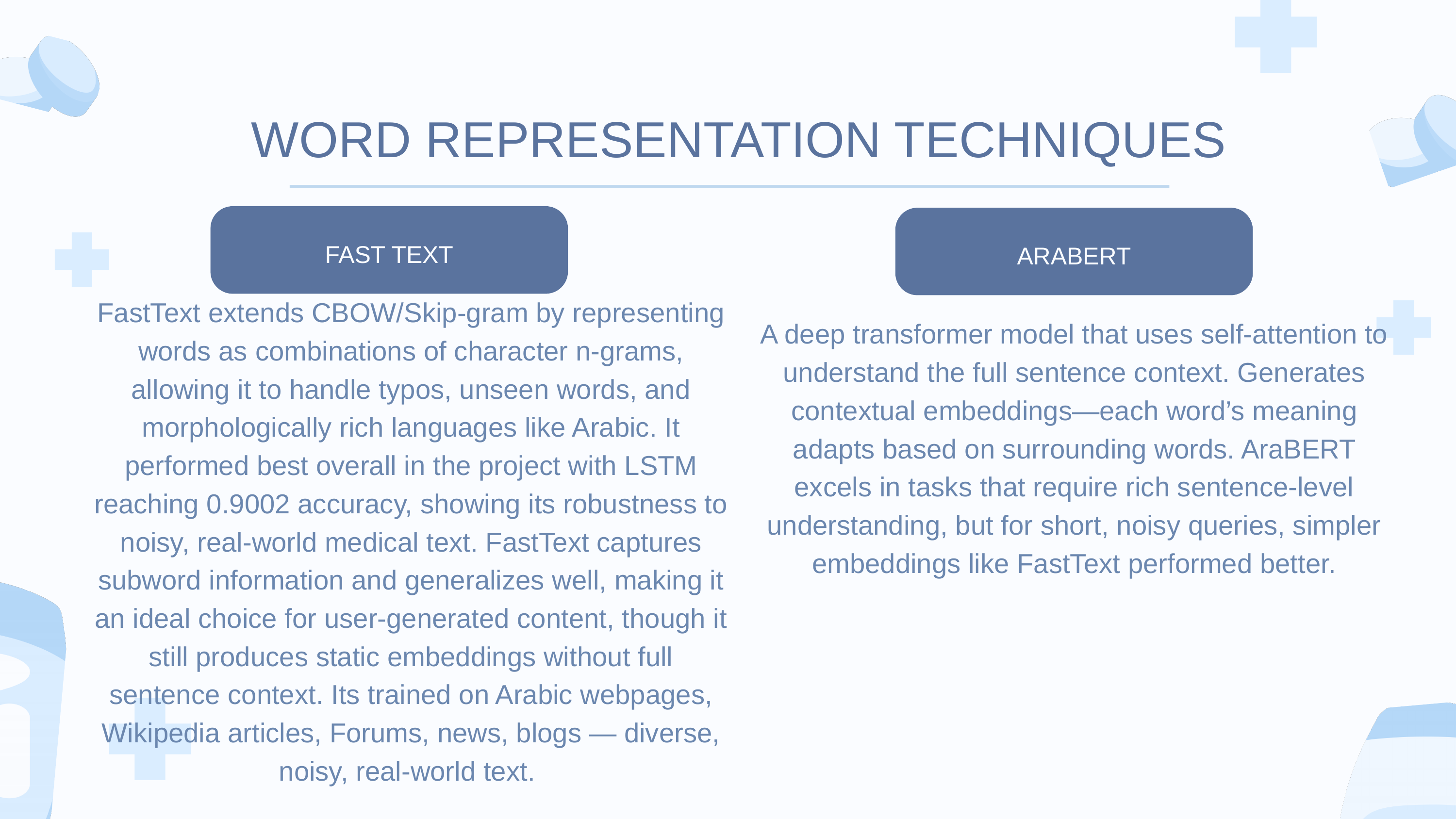

WORD REPRESENTATION TECHNIQUES

FAST TEXT

ARABERT

FastText extends CBOW/Skip-gram by representing words as combinations of character n-grams, allowing it to handle typos, unseen words, and morphologically rich languages like Arabic. It performed best overall in the project with LSTM reaching 0.9002 accuracy, showing its robustness to noisy, real-world medical text. FastText captures subword information and generalizes well, making it an ideal choice for user-generated content, though it still produces static embeddings without full sentence context. Its trained on Arabic webpages, Wikipedia articles, Forums, news, blogs — diverse, noisy, real-world text.

A deep transformer model that uses self-attention to understand the full sentence context. Generates contextual embeddings—each word’s meaning adapts based on surrounding words. AraBERT excels in tasks that require rich sentence-level understanding, but for short, noisy queries, simpler embeddings like FastText performed better.